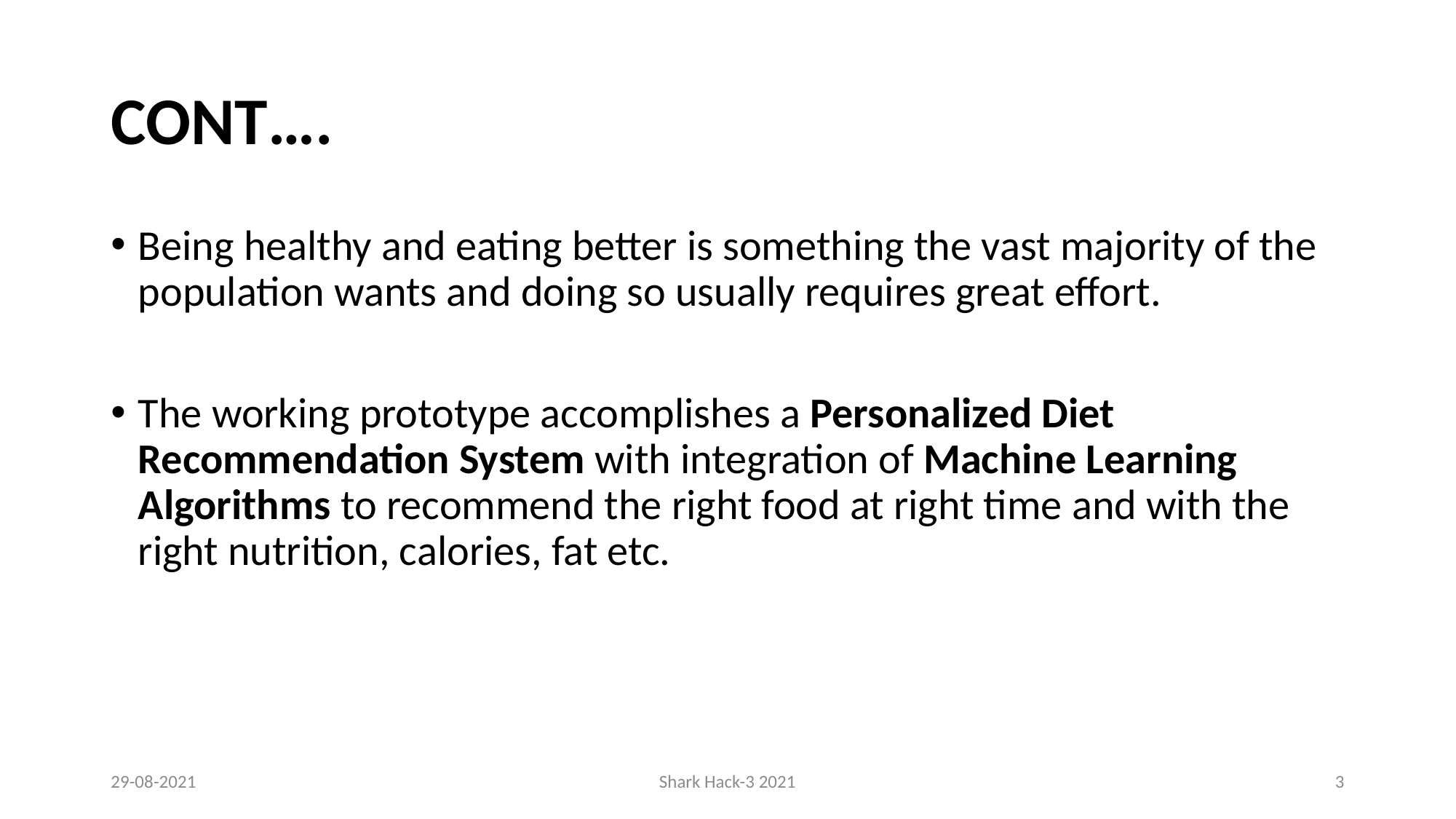

# Cont….
Being healthy and eating better is something the vast majority of the population wants and doing so usually requires great effort.

The working prototype accomplishes a Personalized Diet Recommendation System with integration of Machine Learning Algorithms to recommend the right food at right time and with the right nutrition, calories, fat etc.
29-08-2021
Shark Hack-3 2021
3